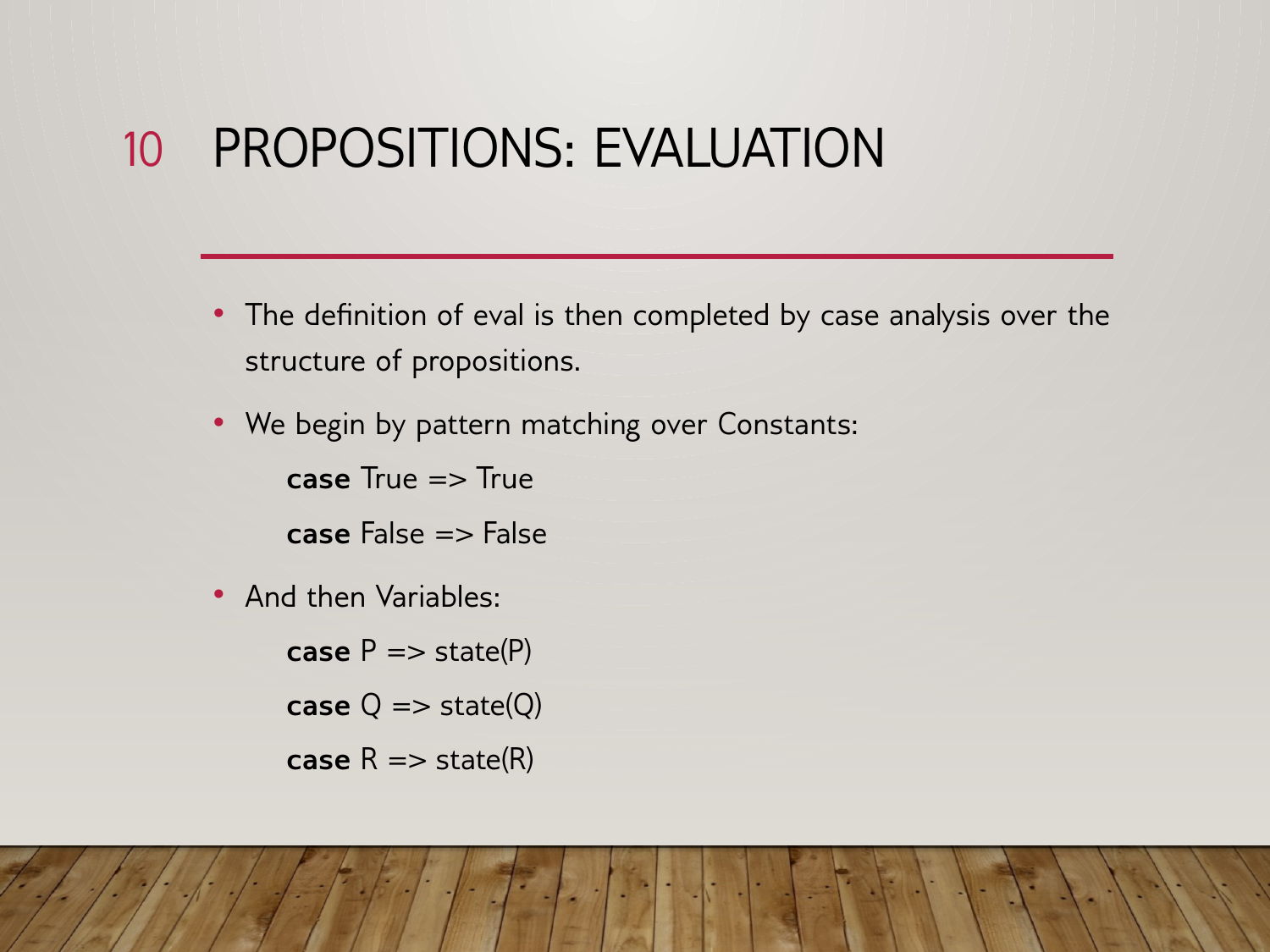

10
# Propositions: evaluation
The definition of eval is then completed by case analysis over the structure of propositions.
We begin by pattern matching over Constants:
 case True => True
 case False => False
And then Variables:
 case P => state(P)
 case Q => state(Q)
 case R => state(R)